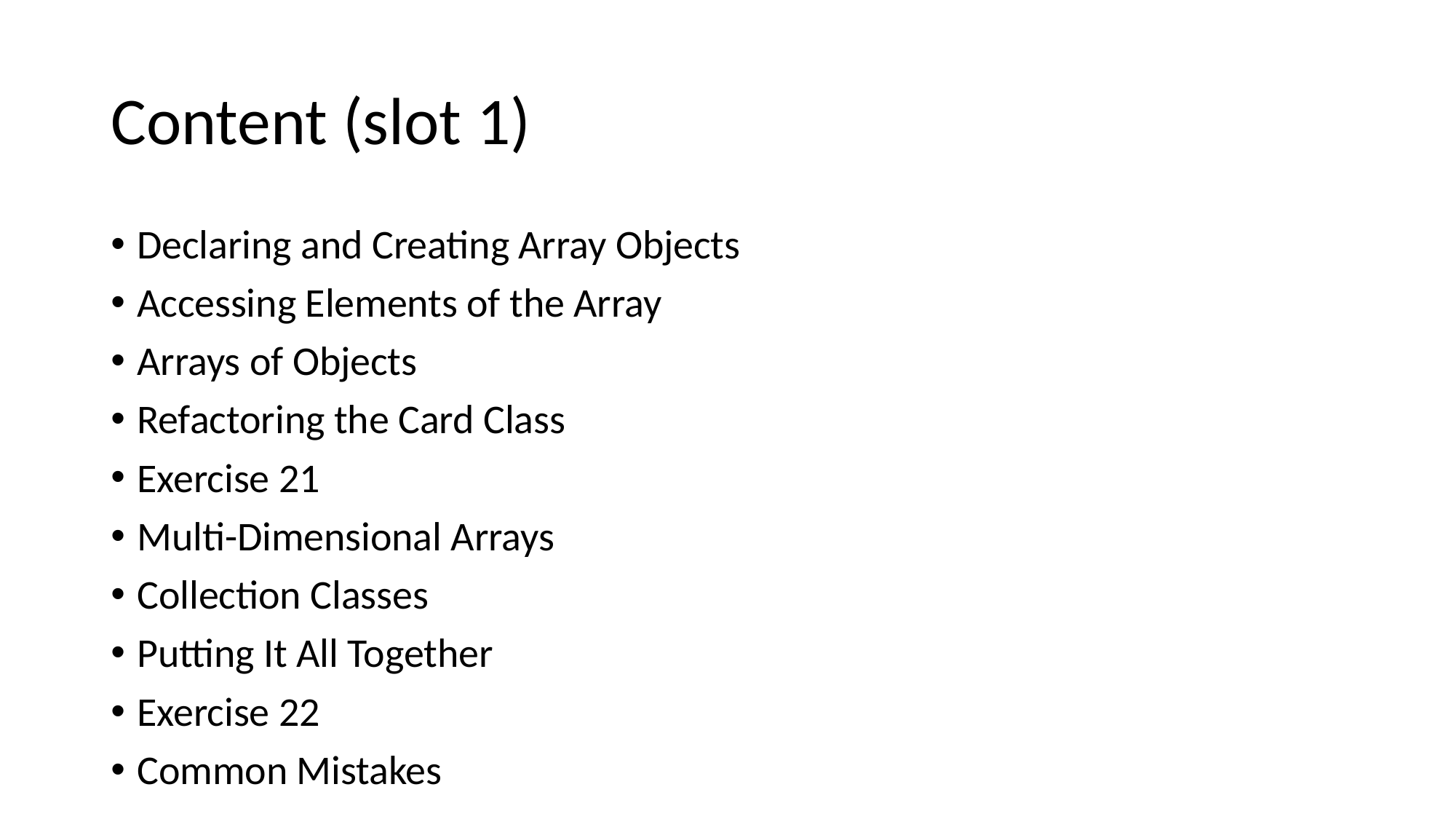

# Content (slot 1)
Declaring and Creating Array Objects
Accessing Elements of the Array
Arrays of Objects
Refactoring the Card Class
Exercise 21
Multi-Dimensional Arrays
Collection Classes
Putting It All Together
Exercise 22
Common Mistakes